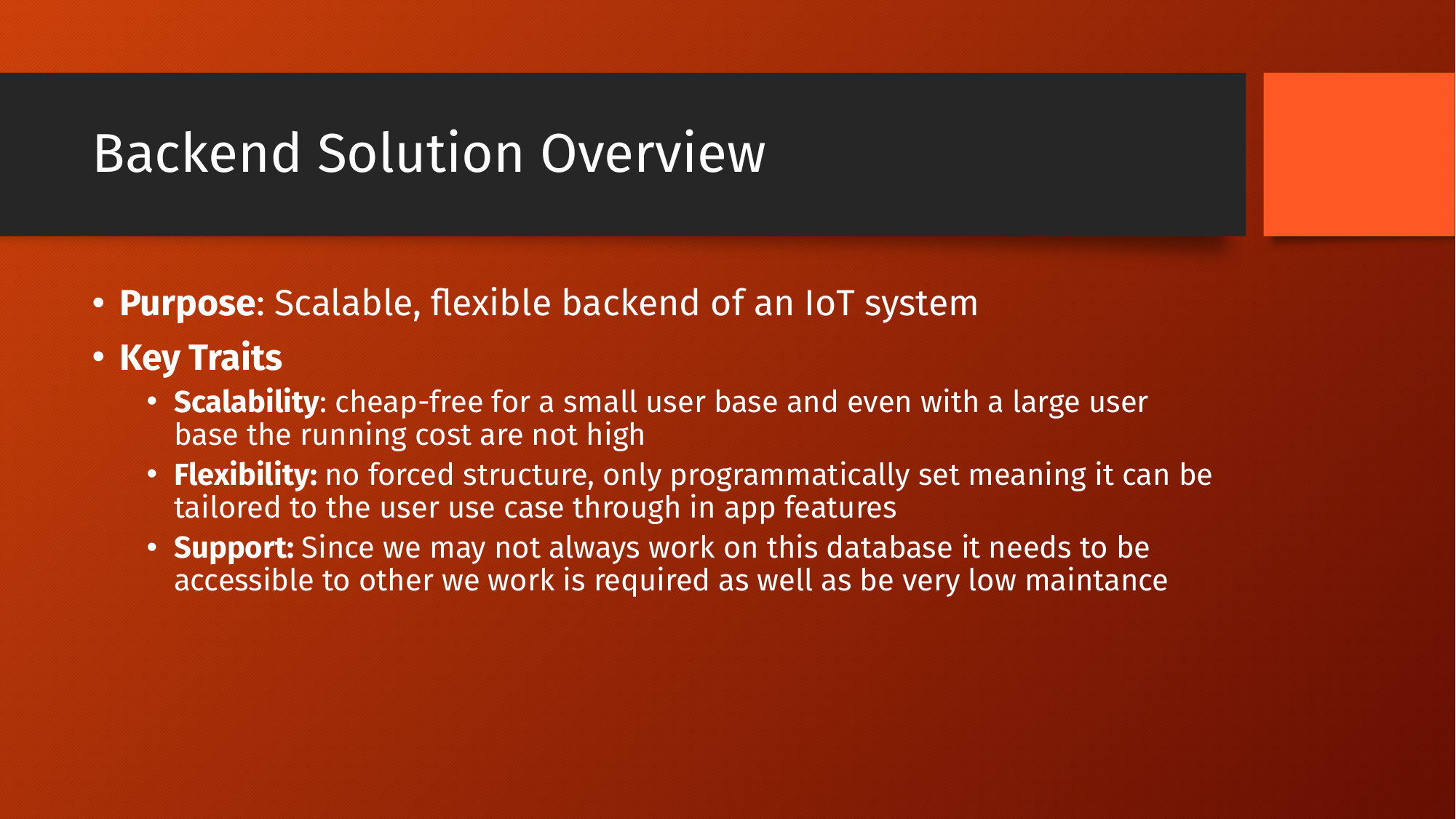

# Backend Solution Overview
Purpose: Scalable, flexible backend of an IoT system
Key Traits
Scalability: cheap-free for a small user base and even with a large user base the running cost are not high
Flexibility: no forced structure, only programmatically set meaning it can be tailored to the user use case through in app features
Support: Since we may not always work on this database it needs to be accessible to other we work is required as well as be very low maintance